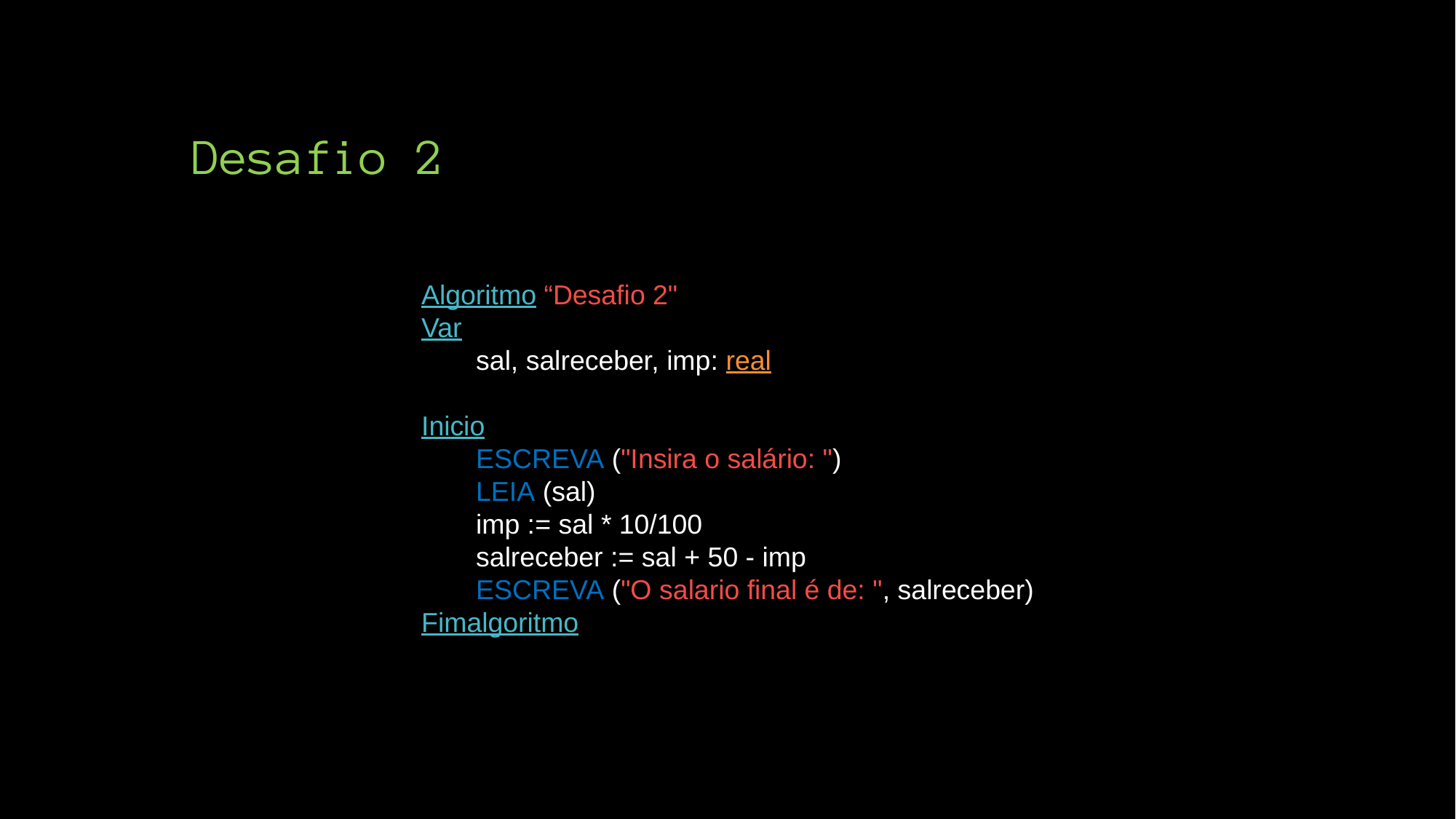

# Desafio 2
Algoritmo “Desafio 2"
Var
sal, salreceber, imp: real

Inicio
ESCREVA ("Insira o salário: ")
LEIA (sal)
imp := sal * 10/100
salreceber := sal + 50 - imp
ESCREVA ("O salario final é de: ", salreceber)
Fimalgoritmo